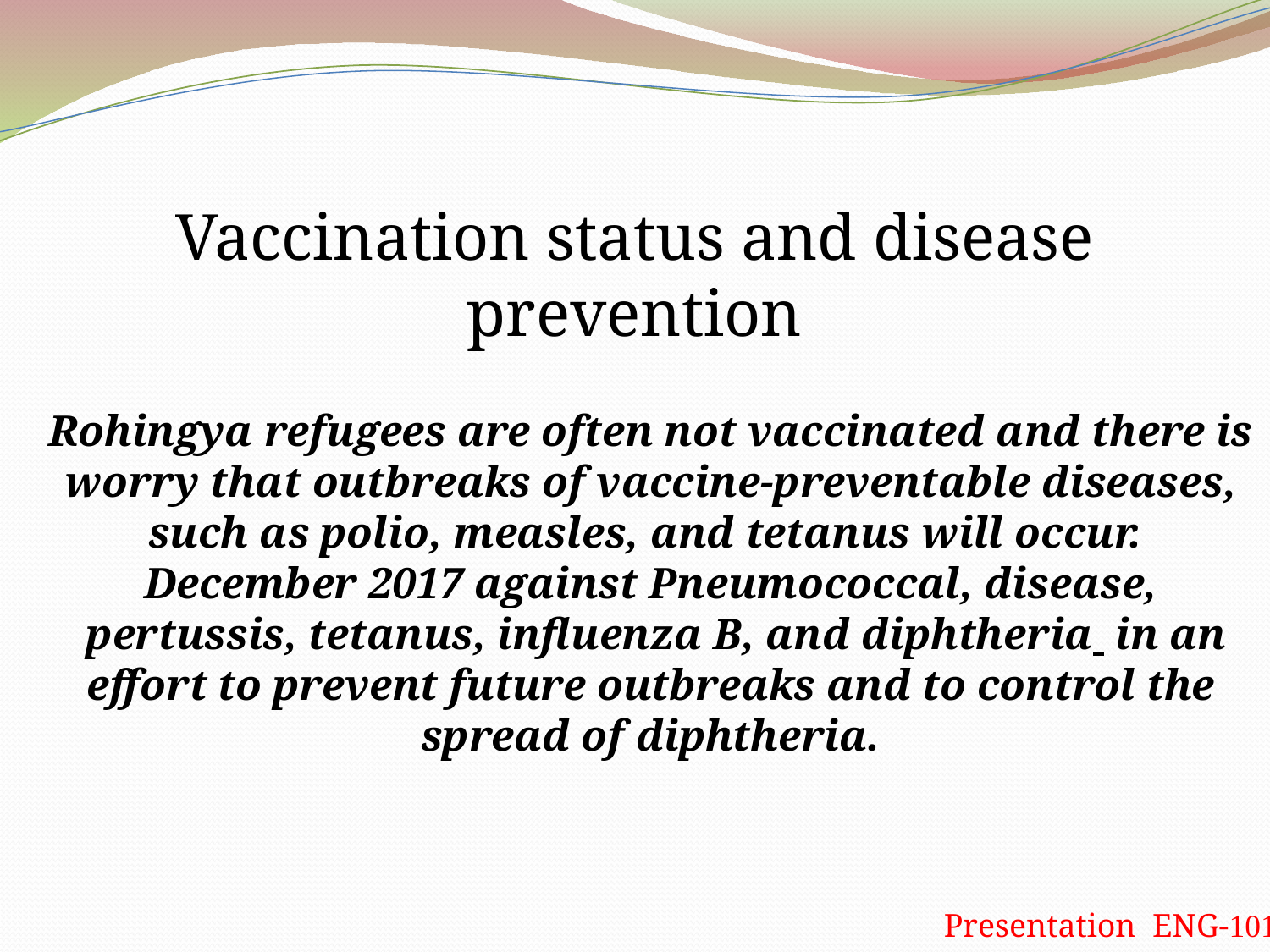

Vaccination status and disease prevention

Rohingya refugees are often not vaccinated and there is worry that outbreaks of vaccine-preventable diseases, such as polio, measles, and tetanus will occur.  December 2017 against Pneumococcal, disease,  pertussis, tetanus, influenza B, and diphtheria  in an effort to prevent future outbreaks and to control the spread of diphtheria.

Presentation  ENG-101